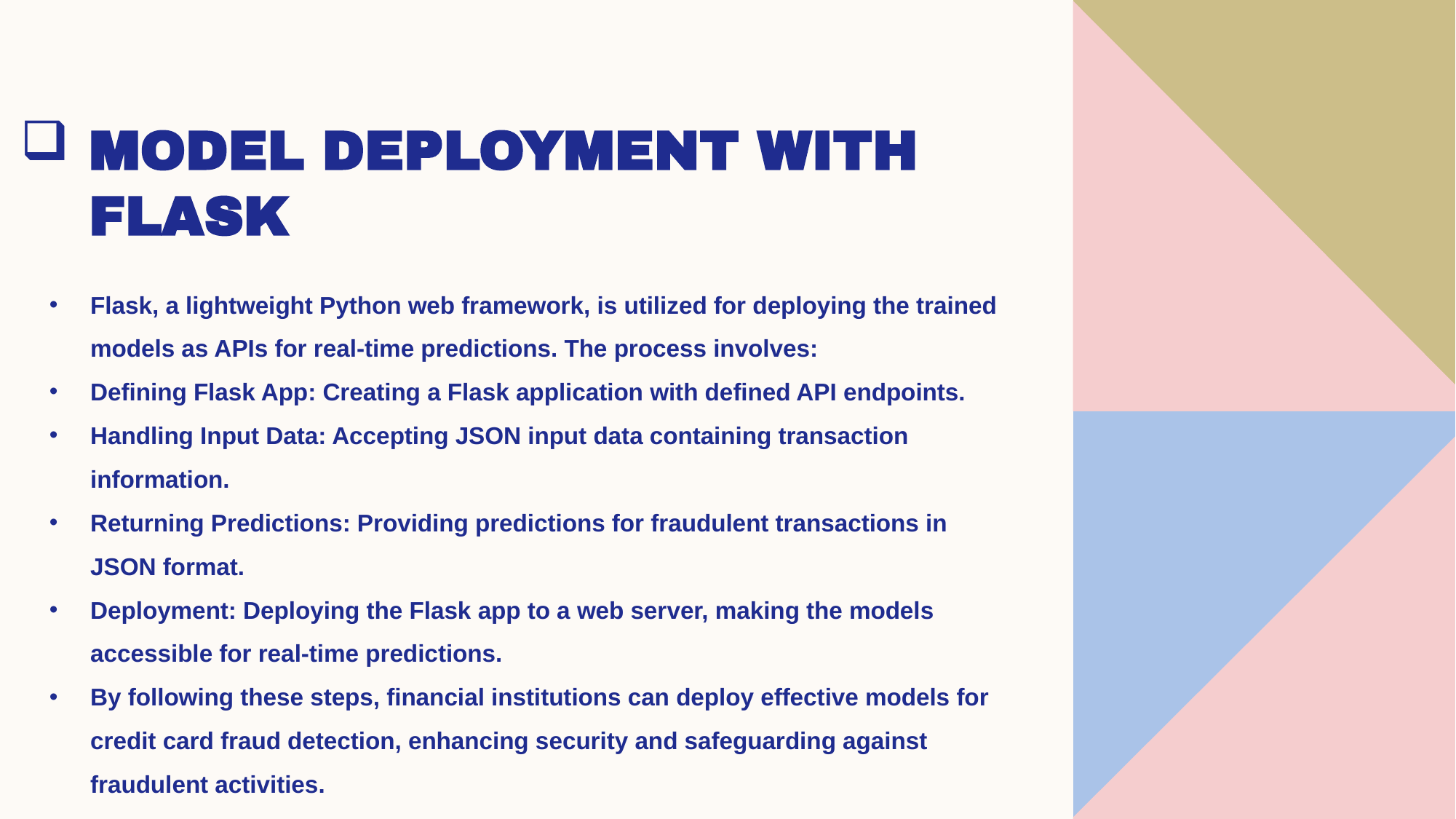

7
# Model Deployment with Flask
Flask, a lightweight Python web framework, is utilized for deploying the trained models as APIs for real-time predictions. The process involves:
Defining Flask App: Creating a Flask application with defined API endpoints.
Handling Input Data: Accepting JSON input data containing transaction information.
Returning Predictions: Providing predictions for fraudulent transactions in JSON format.
Deployment: Deploying the Flask app to a web server, making the models accessible for real-time predictions.
By following these steps, financial institutions can deploy effective models for credit card fraud detection, enhancing security and safeguarding against fraudulent activities.